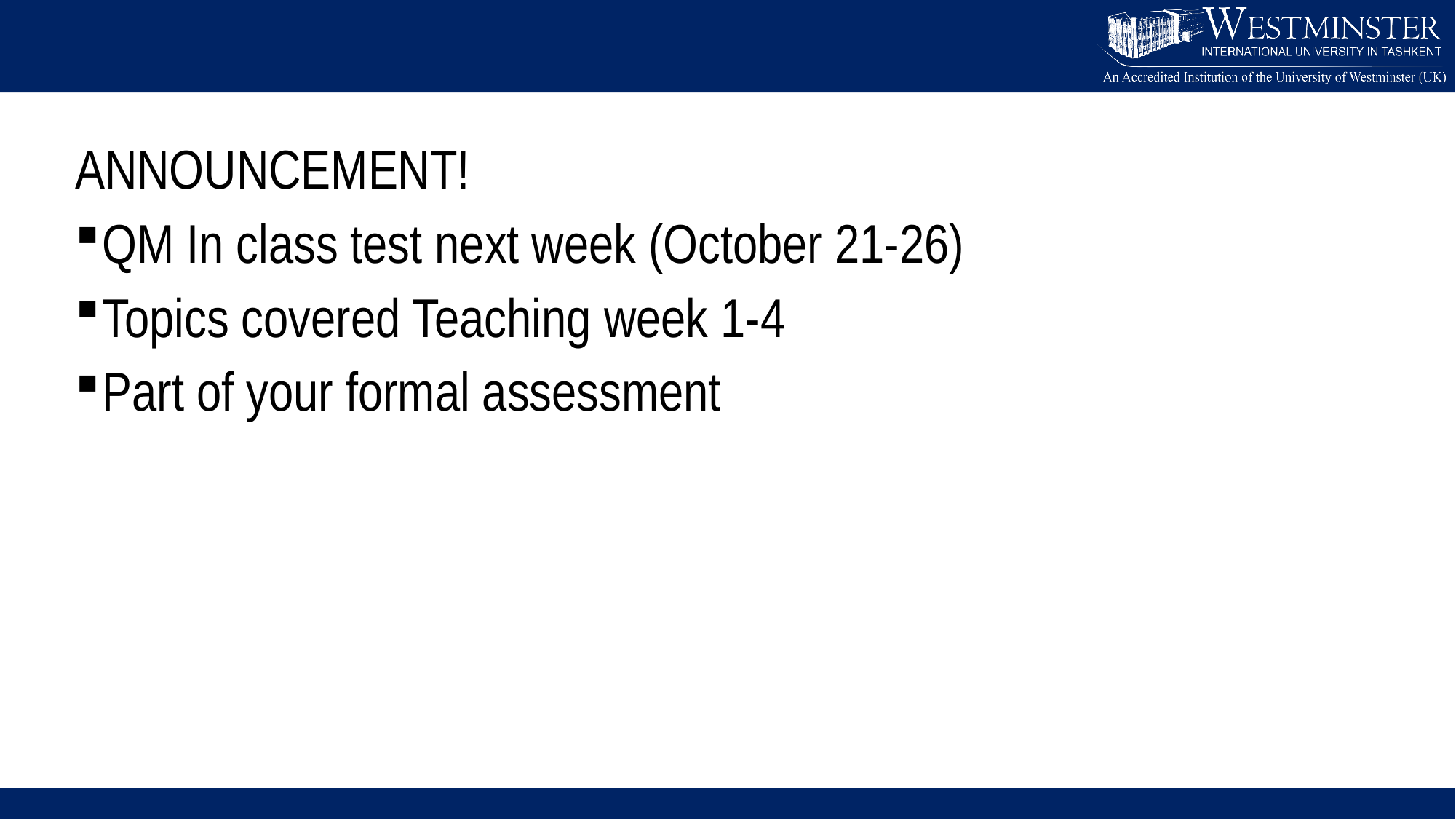

ANNOUNCEMENT!
QM In class test next week (October 21-26)
Topics covered Teaching week 1-4
Part of your formal assessment